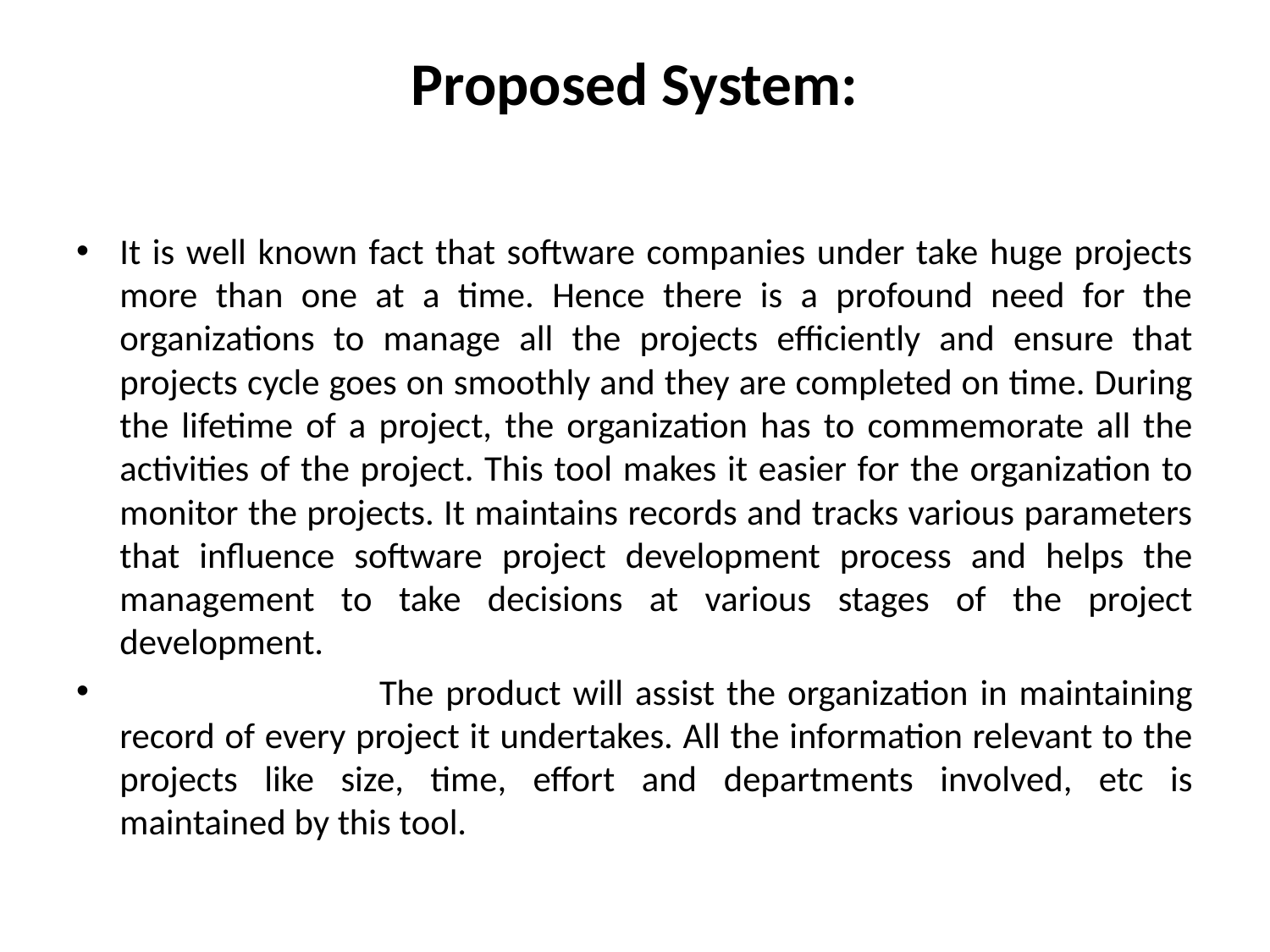

# Proposed System:
It is well known fact that software companies under take huge projects more than one at a time. Hence there is a profound need for the organizations to manage all the projects efficiently and ensure that projects cycle goes on smoothly and they are completed on time. During the lifetime of a project, the organization has to commemorate all the activities of the project. This tool makes it easier for the organization to monitor the projects. It maintains records and tracks various parameters that influence software project development process and helps the management to take decisions at various stages of the project development.
                      The product will assist the organization in maintaining record of every project it undertakes. All the information relevant to the projects like size, time, effort and departments involved, etc is maintained by this tool.